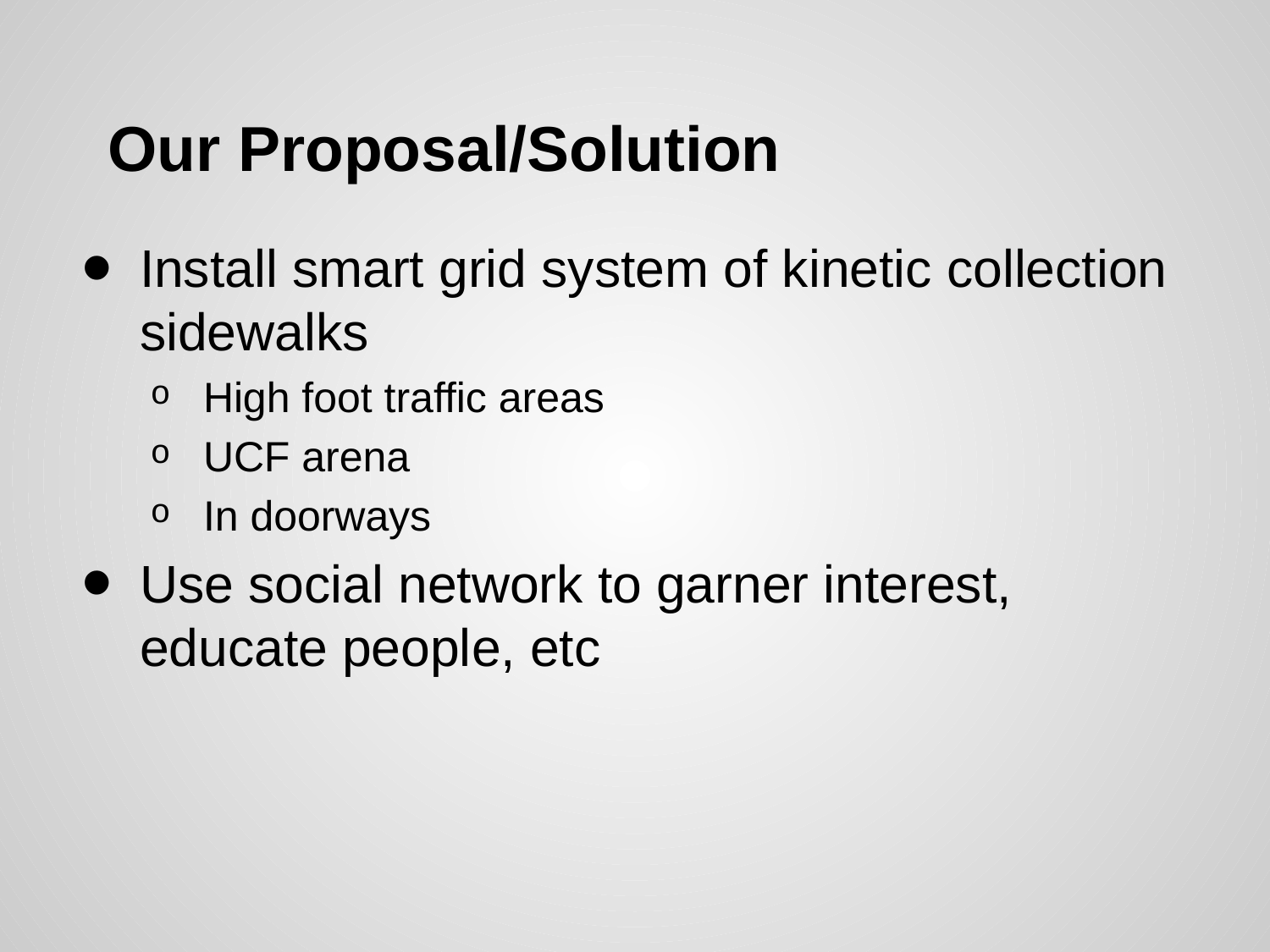

# Our Proposal/Solution
Install smart grid system of kinetic collection sidewalks
High foot traffic areas
UCF arena
In doorways
Use social network to garner interest, educate people, etc